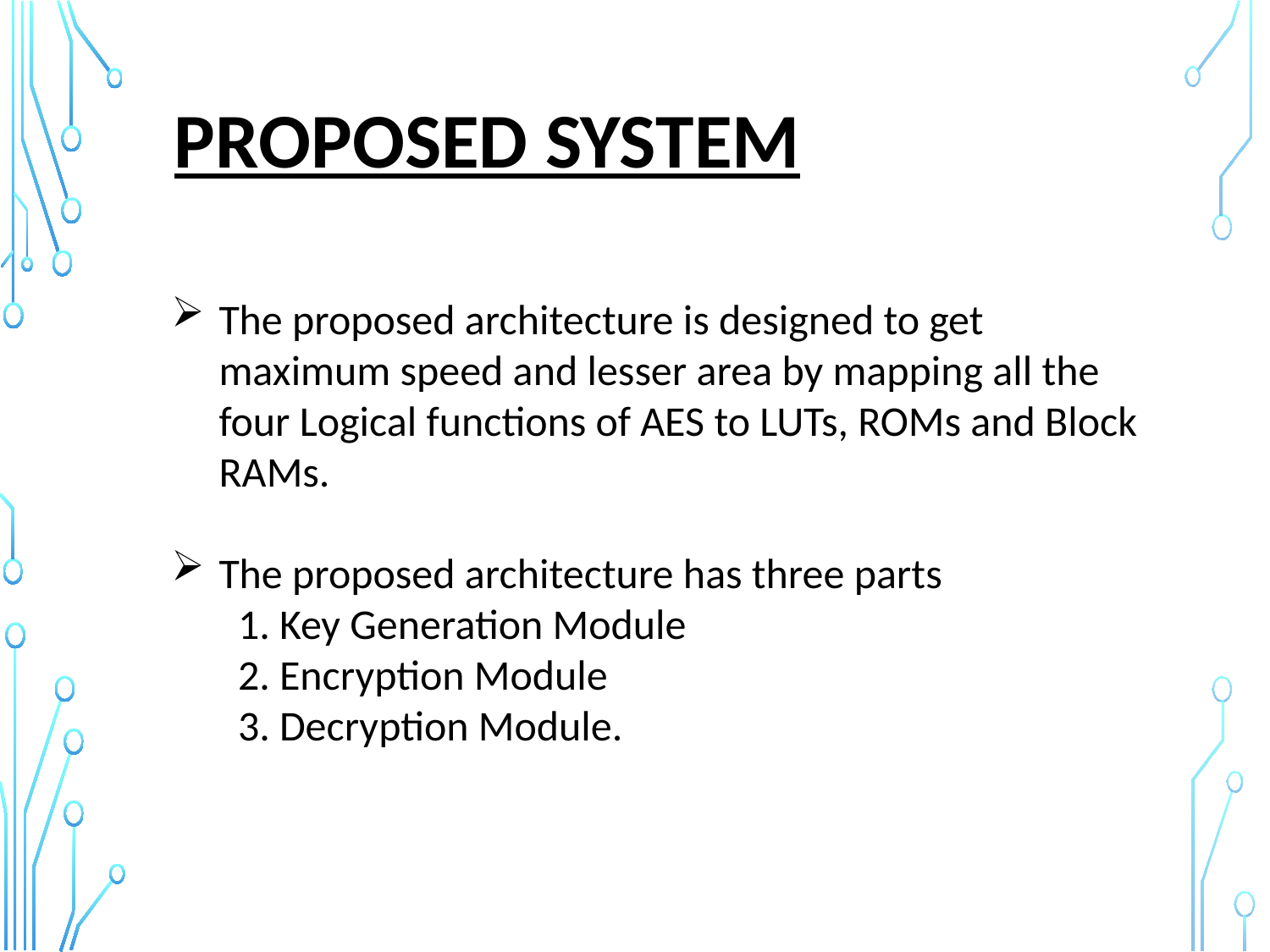

PROPOSED SYSTEM
The proposed architecture is designed to get maximum speed and lesser area by mapping all the four Logical functions of AES to LUTs, ROMs and Block RAMs.

The proposed architecture has three parts
       1. Key Generation Module
       2. Encryption Module
       3. Decryption Module.